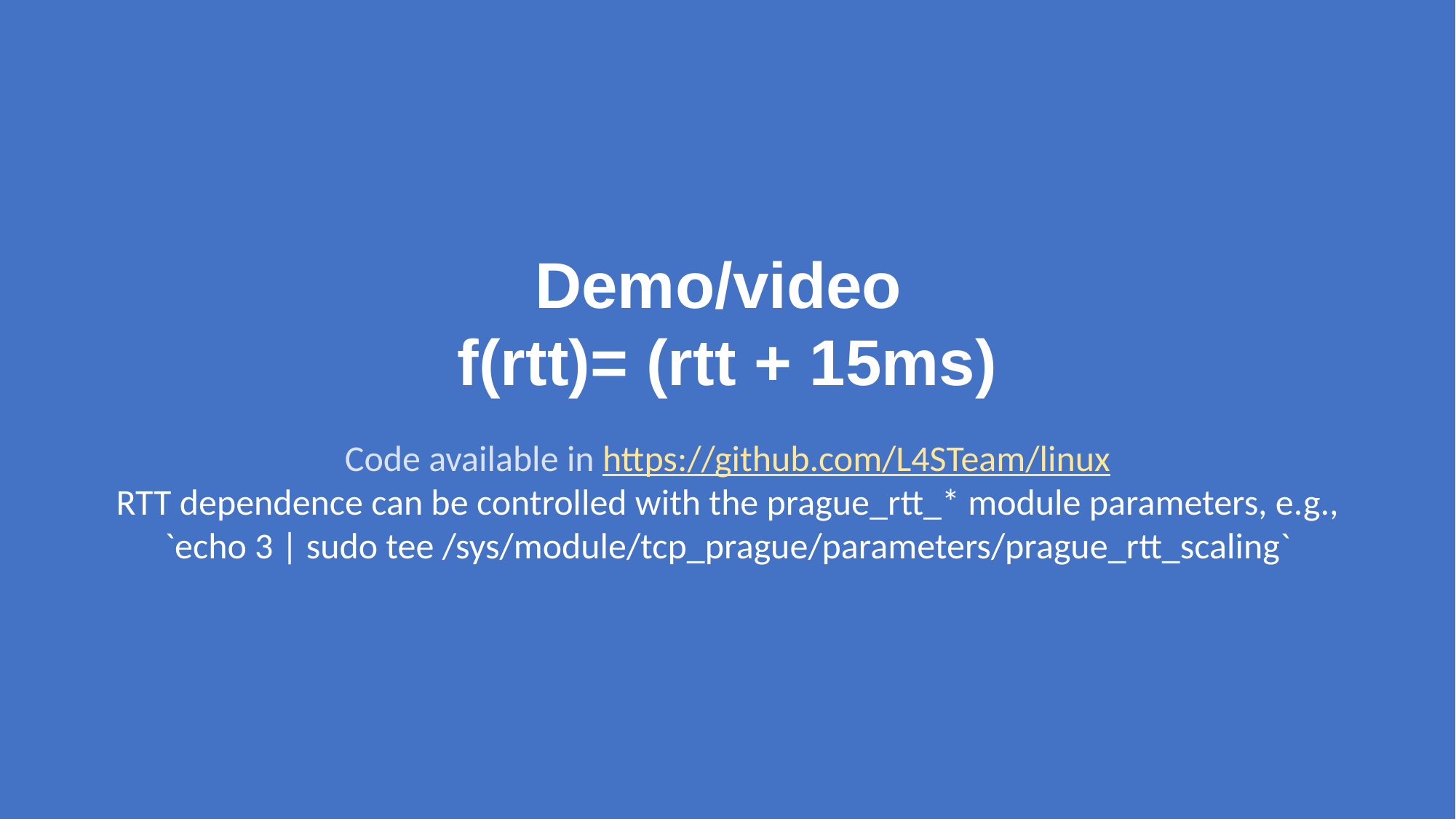

Demo/video
f(rtt)= (rtt + 15ms)
Code available in https://github.com/L4STeam/linux
RTT dependence can be controlled with the prague_rtt_* module parameters, e.g.,
`echo 3 | sudo tee /sys/module/tcp_prague/parameters/prague_rtt_scaling`